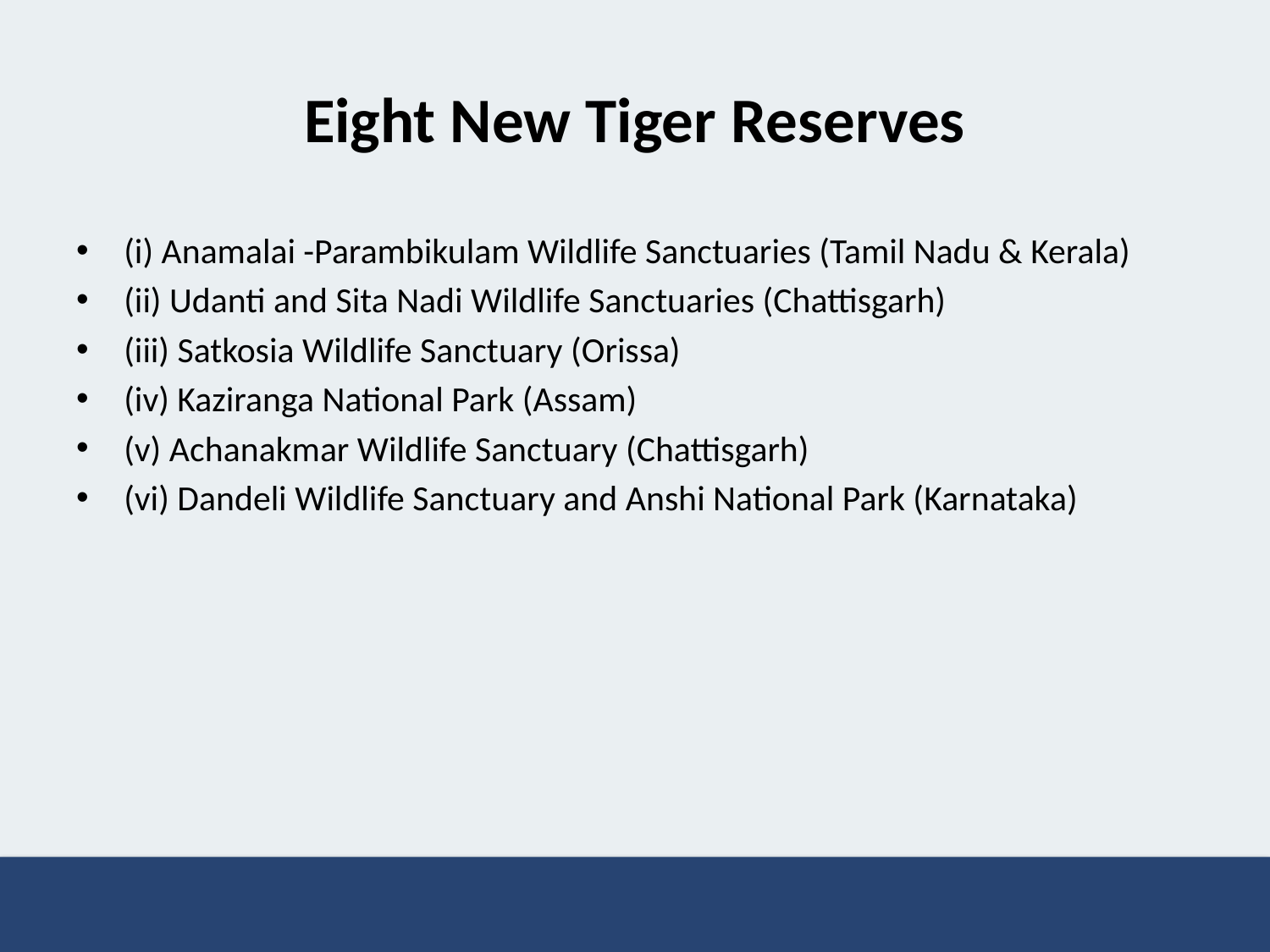

# Eight New Tiger Reserves
(i) Anamalai -Parambikulam Wildlife Sanctuaries (Tamil Nadu & Kerala)
(ii) Udanti and Sita Nadi Wildlife Sanctuaries (Chattisgarh)
(iii) Satkosia Wildlife Sanctuary (Orissa)
(iv) Kaziranga National Park (Assam)
(v) Achanakmar Wildlife Sanctuary (Chattisgarh)
(vi) Dandeli Wildlife Sanctuary and Anshi National Park (Karnataka)